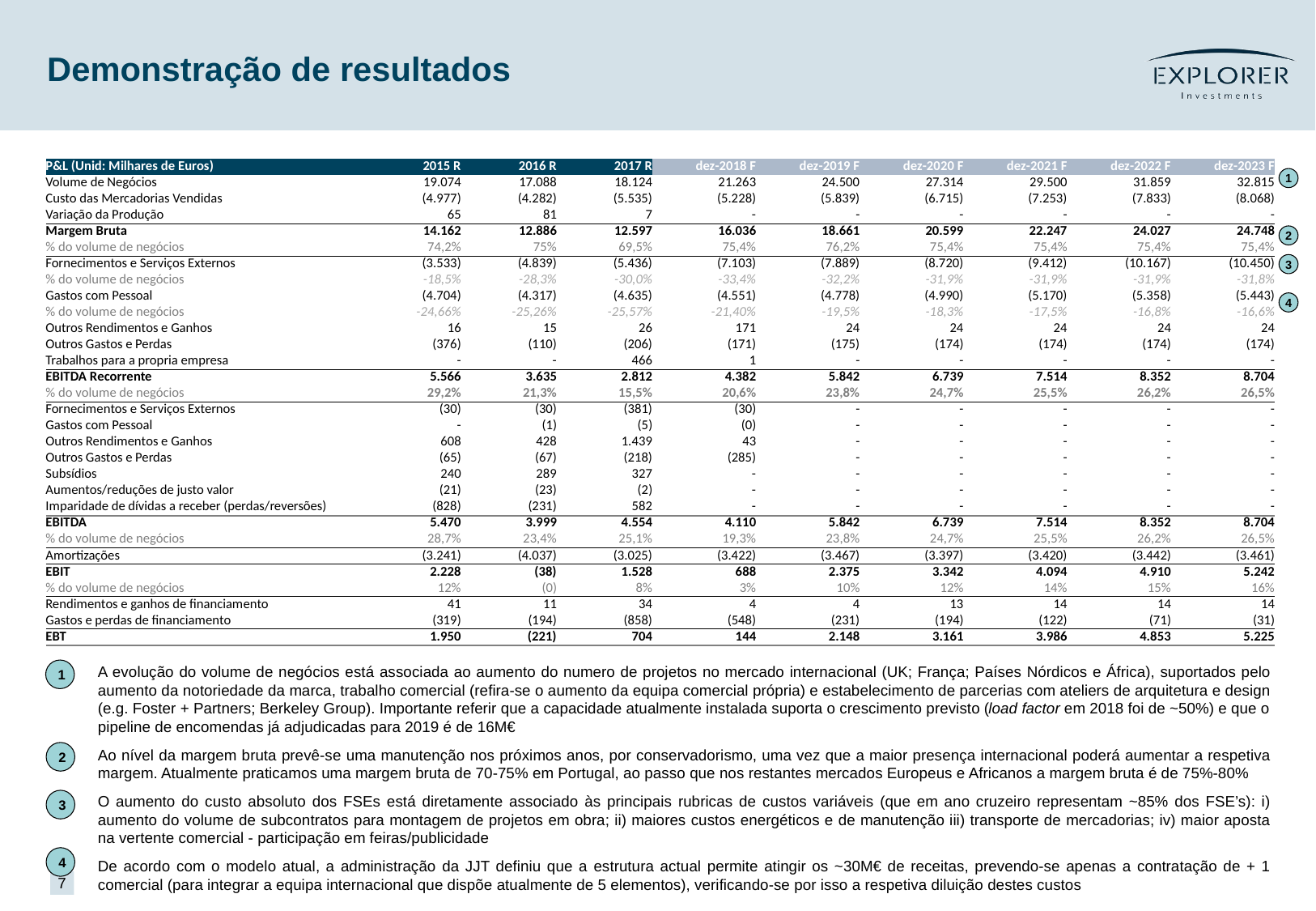

# Demonstração de resultados
| P&L (Unid: Milhares de Euros) | 2015 R | 2016 R | 2017 R | dez-2018 F | dez-2019 F | dez-2020 F | dez-2021 F | dez-2022 F | dez-2023 F |
| --- | --- | --- | --- | --- | --- | --- | --- | --- | --- |
| Volume de Negócios | 19.074 | 17.088 | 18.124 | 21.263 | 24.500 | 27.314 | 29.500 | 31.859 | 32.815 |
| Custo das Mercadorias Vendidas | (4.977) | (4.282) | (5.535) | (5.228) | (5.839) | (6.715) | (7.253) | (7.833) | (8.068) |
| Variação da Produção | 65 | 81 | 7 | - | - | - | - | - | - |
| Margem Bruta | 14.162 | 12.886 | 12.597 | 16.036 | 18.661 | 20.599 | 22.247 | 24.027 | 24.748 |
| % do volume de negócios | 74,2% | 75% | 69,5% | 75,4% | 76,2% | 75,4% | 75,4% | 75,4% | 75,4% |
| Fornecimentos e Serviços Externos | (3.533) | (4.839) | (5.436) | (7.103) | (7.889) | (8.720) | (9.412) | (10.167) | (10.450) |
| % do volume de negócios | -18,5% | -28,3% | -30,0% | -33,4% | -32,2% | -31,9% | -31,9% | -31,9% | -31,8% |
| Gastos com Pessoal | (4.704) | (4.317) | (4.635) | (4.551) | (4.778) | (4.990) | (5.170) | (5.358) | (5.443) |
| % do volume de negócios | -24,66% | -25,26% | -25,57% | -21,40% | -19,5% | -18,3% | -17,5% | -16,8% | -16,6% |
| Outros Rendimentos e Ganhos | 16 | 15 | 26 | 171 | 24 | 24 | 24 | 24 | 24 |
| Outros Gastos e Perdas | (376) | (110) | (206) | (171) | (175) | (174) | (174) | (174) | (174) |
| Trabalhos para a propria empresa | - | - | 466 | 1 | - | - | - | - | - |
| EBITDA Recorrente | 5.566 | 3.635 | 2.812 | 4.382 | 5.842 | 6.739 | 7.514 | 8.352 | 8.704 |
| % do volume de negócios | 29,2% | 21,3% | 15,5% | 20,6% | 23,8% | 24,7% | 25,5% | 26,2% | 26,5% |
| Fornecimentos e Serviços Externos | (30) | (30) | (381) | (30) | - | - | - | - | - |
| Gastos com Pessoal | - | (1) | (5) | (0) | - | - | - | - | - |
| Outros Rendimentos e Ganhos | 608 | 428 | 1.439 | 43 | - | - | - | - | - |
| Outros Gastos e Perdas | (65) | (67) | (218) | (285) | - | - | - | - | - |
| Subsídios | 240 | 289 | 327 | - | - | - | - | - | - |
| Aumentos/reduções de justo valor | (21) | (23) | (2) | - | - | - | - | - | - |
| Imparidade de dívidas a receber (perdas/reversões) | (828) | (231) | 582 | - | - | - | - | - | - |
| EBITDA | 5.470 | 3.999 | 4.554 | 4.110 | 5.842 | 6.739 | 7.514 | 8.352 | 8.704 |
| % do volume de negócios | 28,7% | 23,4% | 25,1% | 19,3% | 23,8% | 24,7% | 25,5% | 26,2% | 26,5% |
| Amortizações | (3.241) | (4.037) | (3.025) | (3.422) | (3.467) | (3.397) | (3.420) | (3.442) | (3.461) |
| EBIT | 2.228 | (38) | 1.528 | 688 | 2.375 | 3.342 | 4.094 | 4.910 | 5.242 |
| % do volume de negócios | 12% | (0) | 8% | 3% | 10% | 12% | 14% | 15% | 16% |
| Rendimentos e ganhos de financiamento | 41 | 11 | 34 | 4 | 4 | 13 | 14 | 14 | 14 |
| Gastos e perdas de financiamento | (319) | (194) | (858) | (548) | (231) | (194) | (122) | (71) | (31) |
| EBT | 1.950 | (221) | 704 | 144 | 2.148 | 3.161 | 3.986 | 4.853 | 5.225 |
1
2
3
4
A evolução do volume de negócios está associada ao aumento do numero de projetos no mercado internacional (UK; França; Países Nórdicos e África), suportados pelo aumento da notoriedade da marca, trabalho comercial (refira-se o aumento da equipa comercial própria) e estabelecimento de parcerias com ateliers de arquitetura e design (e.g. Foster + Partners; Berkeley Group). Importante referir que a capacidade atualmente instalada suporta o crescimento previsto (load factor em 2018 foi de ~50%) e que o pipeline de encomendas já adjudicadas para 2019 é de 16M€
Ao nível da margem bruta prevê-se uma manutenção nos próximos anos, por conservadorismo, uma vez que a maior presença internacional poderá aumentar a respetiva margem. Atualmente praticamos uma margem bruta de 70-75% em Portugal, ao passo que nos restantes mercados Europeus e Africanos a margem bruta é de 75%-80%
O aumento do custo absoluto dos FSEs está diretamente associado às principais rubricas de custos variáveis (que em ano cruzeiro representam ~85% dos FSE’s): i) aumento do volume de subcontratos para montagem de projetos em obra; ii) maiores custos energéticos e de manutenção iii) transporte de mercadorias; iv) maior aposta na vertente comercial - participação em feiras/publicidade
De acordo com o modelo atual, a administração da JJT definiu que a estrutura actual permite atingir os ~30M€ de receitas, prevendo-se apenas a contratação de + 1 comercial (para integrar a equipa internacional que dispõe atualmente de 5 elementos), verificando-se por isso a respetiva diluição destes custos
1
2
3
4
7